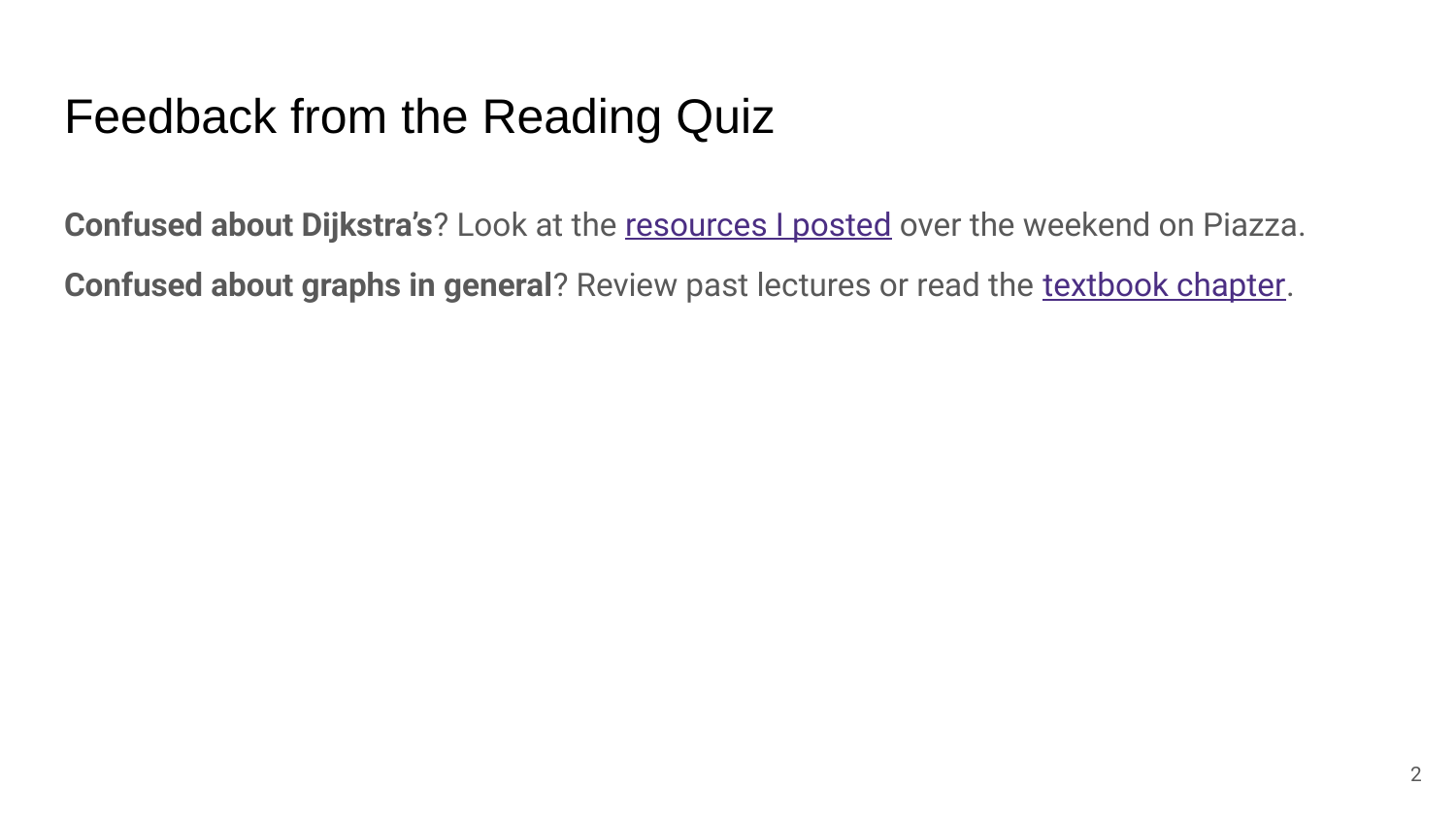

# Feedback from the Reading Quiz
Confused about Dijkstra’s? Look at the resources I posted over the weekend on Piazza.
Confused about graphs in general? Review past lectures or read the textbook chapter.
2